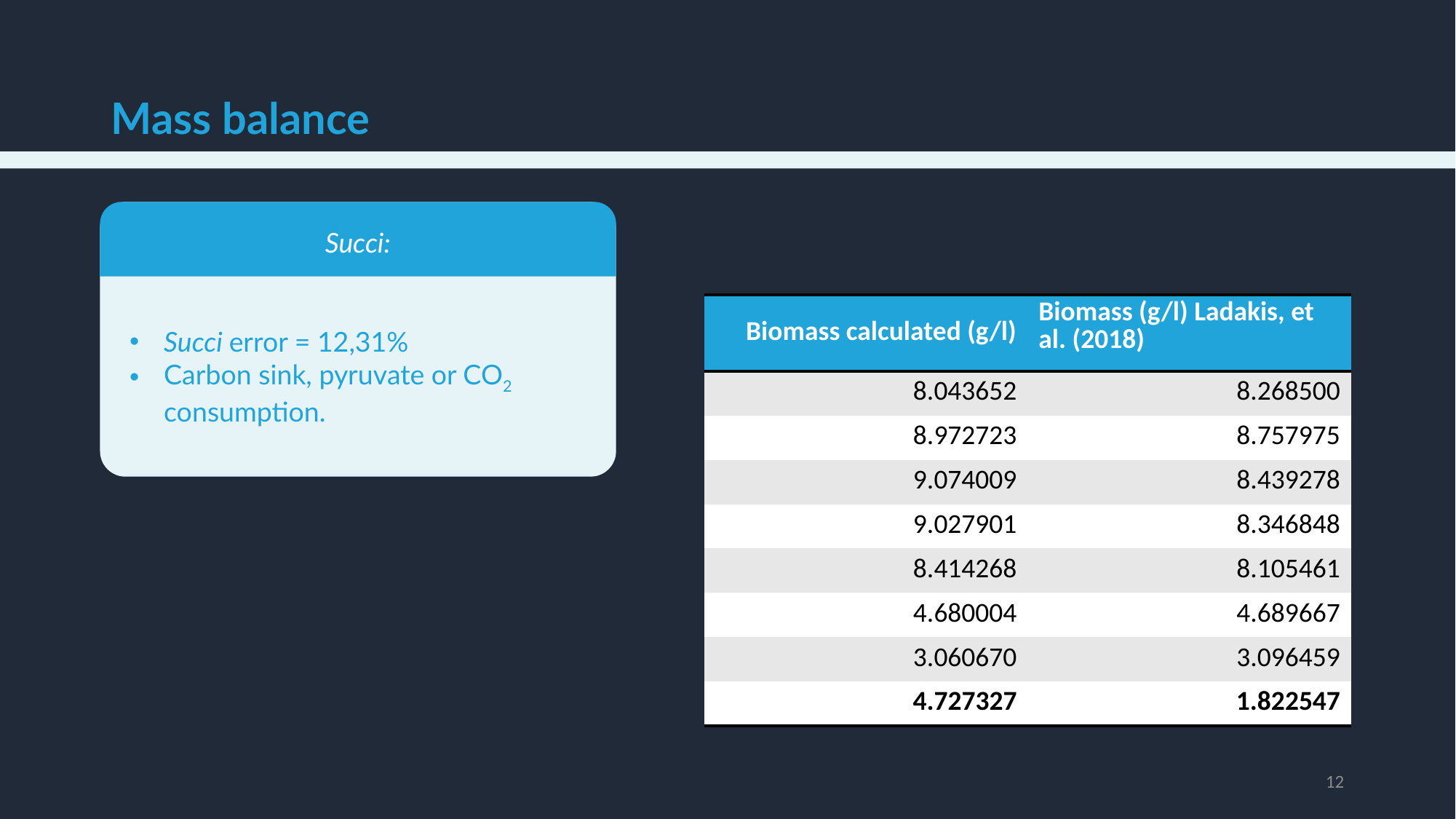

# Mass balance

Succi:

Succi error = 12,31%
Carbon sink, pyruvate or CO2 consumption.

| Biomass calculated (g/l) | Biomass (g/l) Ladakis, et al. (2018) |
| --- | --- |
| 8.043652 | 8.268500 |
| 8.972723 | 8.757975 |
| 9.074009 | 8.439278 |
| 9.027901 | 8.346848 |
| 8.414268 | 8.105461 |
| 4.680004 | 4.689667 |
| 3.060670 | 3.096459 |
| 4.727327 | 1.822547 |
12